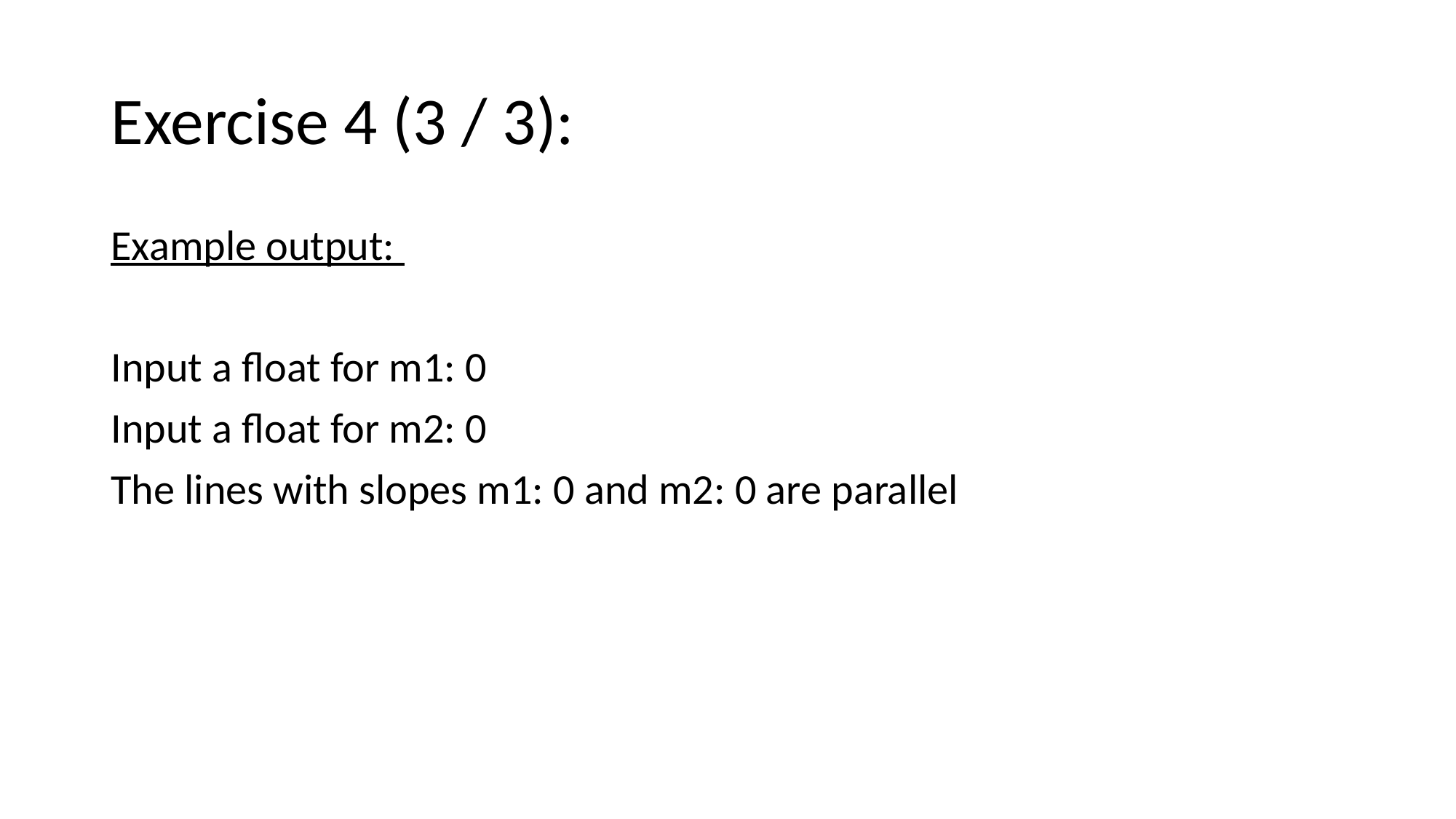

# Exercise 4 (3 / 3):
Example output:

Input a float for m1: 0
Input a float for m2: 0
The lines with slopes m1: 0 and m2: 0 are parallel